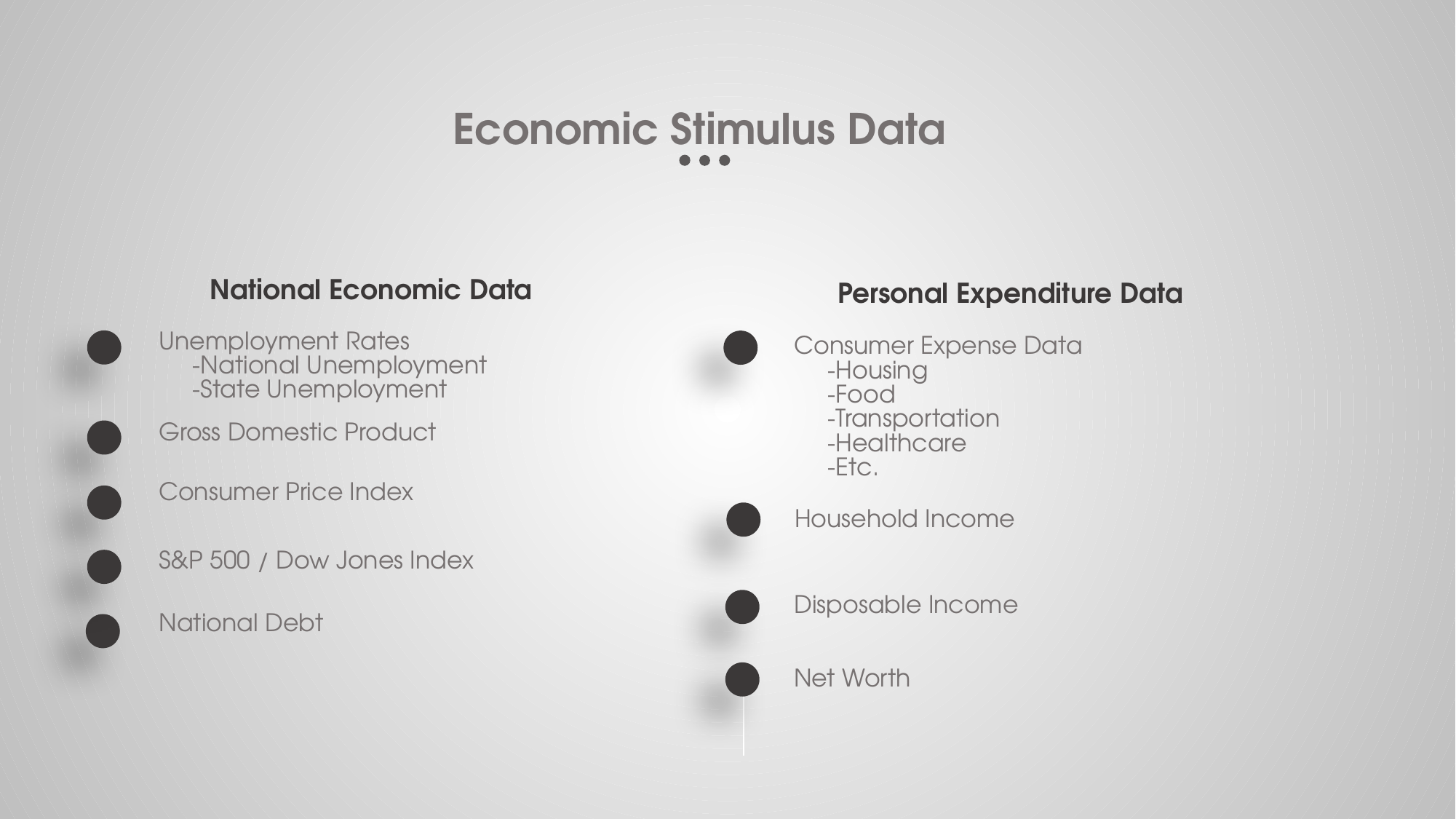

Economic Stimulus Data

National Economic Data
Personal Expenditure Data
Unemployment Rates
     -National Unemployment
     -State Unemployment
Consumer Expense Data
     -Housing
     -Food
     -Transportation
     -Healthcare
     -Etc.

Gross Domestic Product

Consumer Price Index

Household Income

S&P 500 / Dow Jones Index

Disposable Income

National Debt

Net Worth